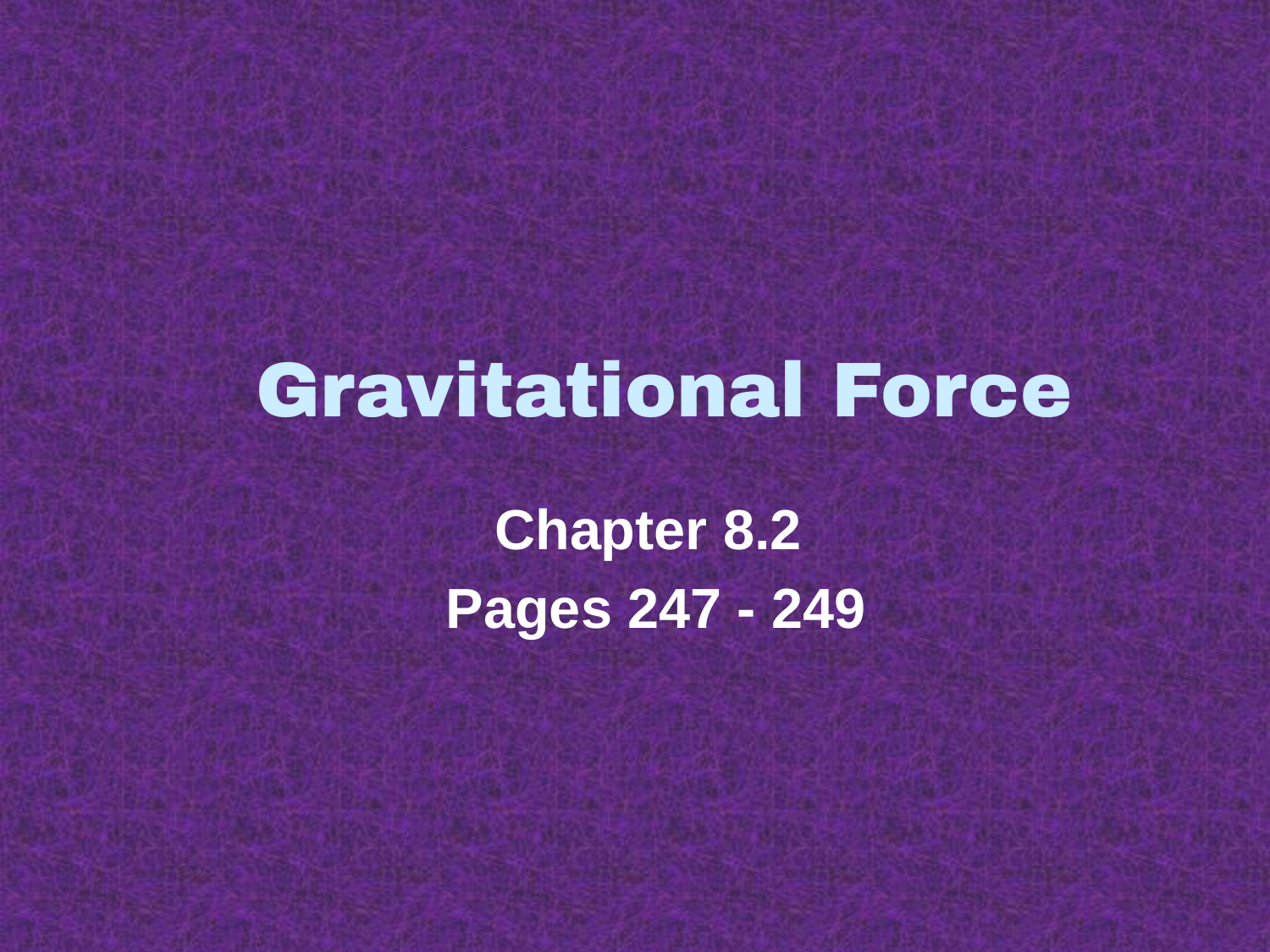

# Gravitational Force
Chapter 8.2
Pages 247 - 249